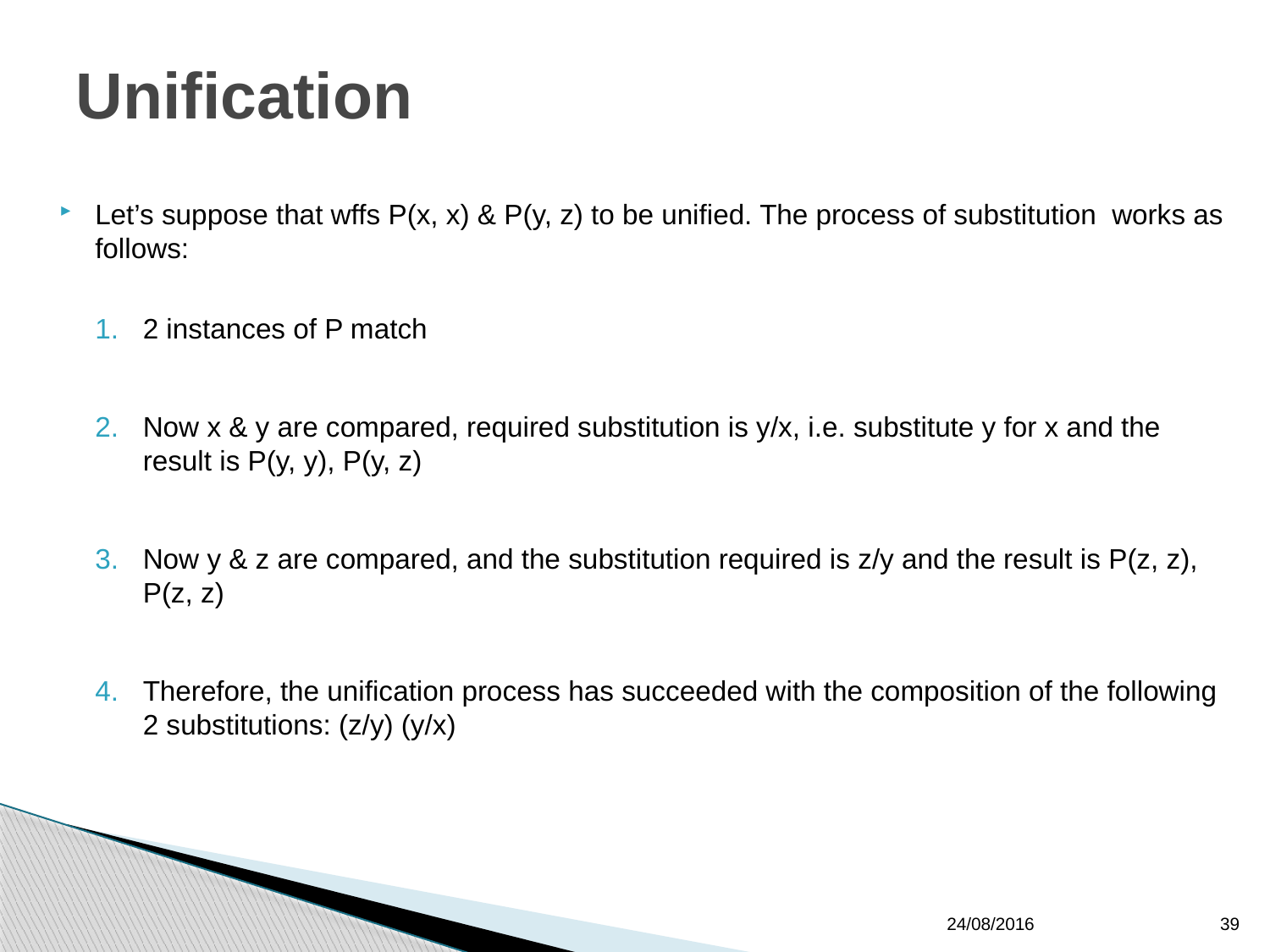

# Unification
Let’s suppose that wffs P(x, x) & P(y, z) to be unified. The process of substitution  works as follows:

2 instances of P match

Now x & y are compared, required substitution is y/x, i.e. substitute y for x and the result is P(y, y), P(y, z)

Now y & z are compared, and the substitution required is z/y and the result is P(z, z), P(z, z)

Therefore, the unification process has succeeded with the composition of the following 2 substitutions: (z/y) (y/x)

24/08/2016
39